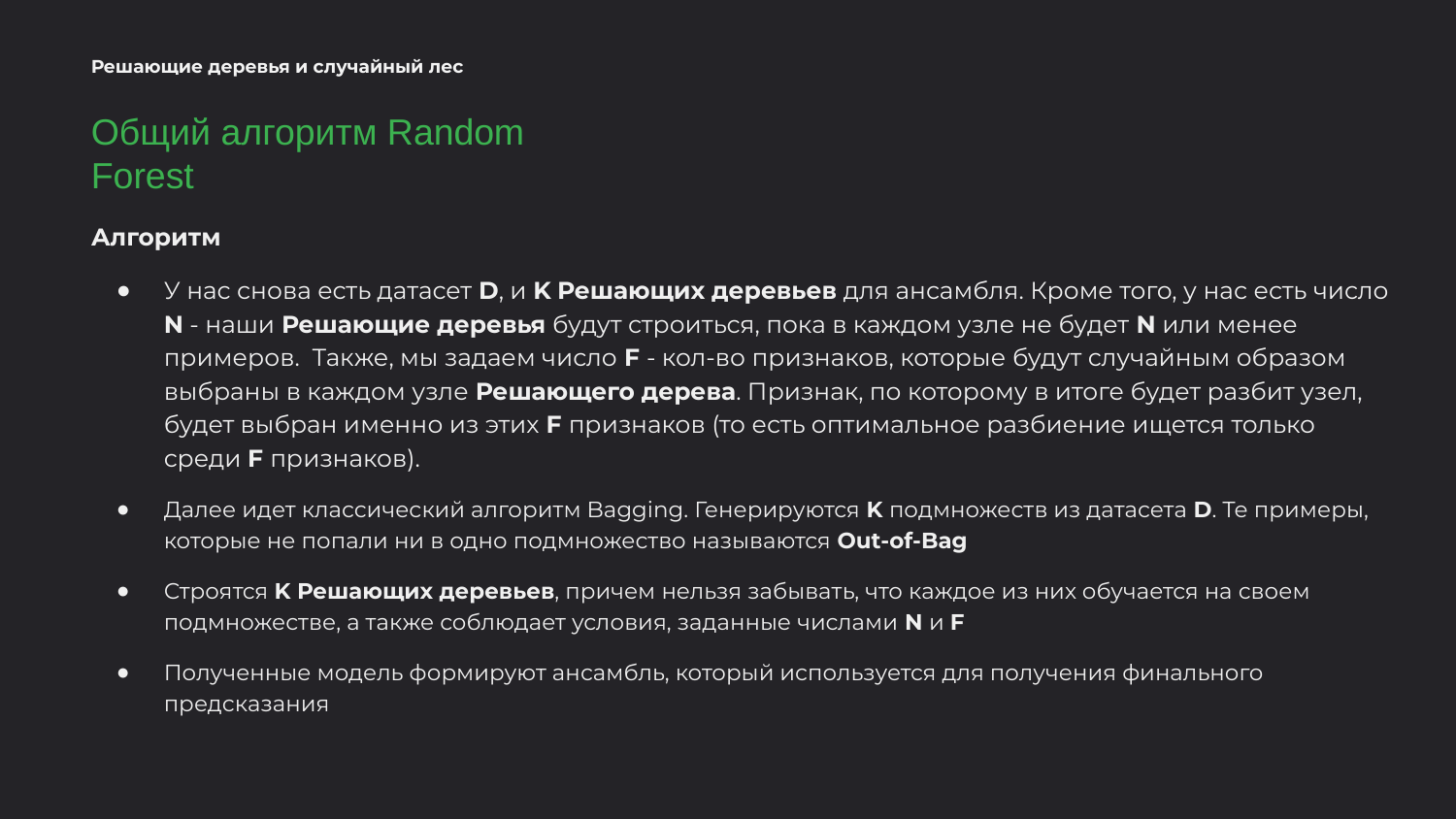

Решающие деревья и случайный лес
Общий алгоритм Random Forest
Алгоритм
У нас снова есть датасет D, и K Решающих деревьев для ансамбля. Кроме того, у нас есть число N - наши Решающие деревья будут строиться, пока в каждом узле не будет N или менее примеров.  Также, мы задаем число F - кол-во признаков, которые будут случайным образом выбраны в каждом узле Решающего дерева. Признак, по которому в итоге будет разбит узел, будет выбран именно из этих F признаков (то есть оптимальное разбиение ищется только среди F признаков).
Далее идет классический алгоритм Bagging. Генерируются K подмножеств из датасета D. Те примеры, которые не попали ни в одно подмножество называются Out-of-Bag
Строятся K Решающих деревьев, причем нельзя забывать, что каждое из них обучается на своем подмножестве, а также соблюдает условия, заданные числами N и F
Полученные модель формируют ансамбль, который используется для получения финального предсказания